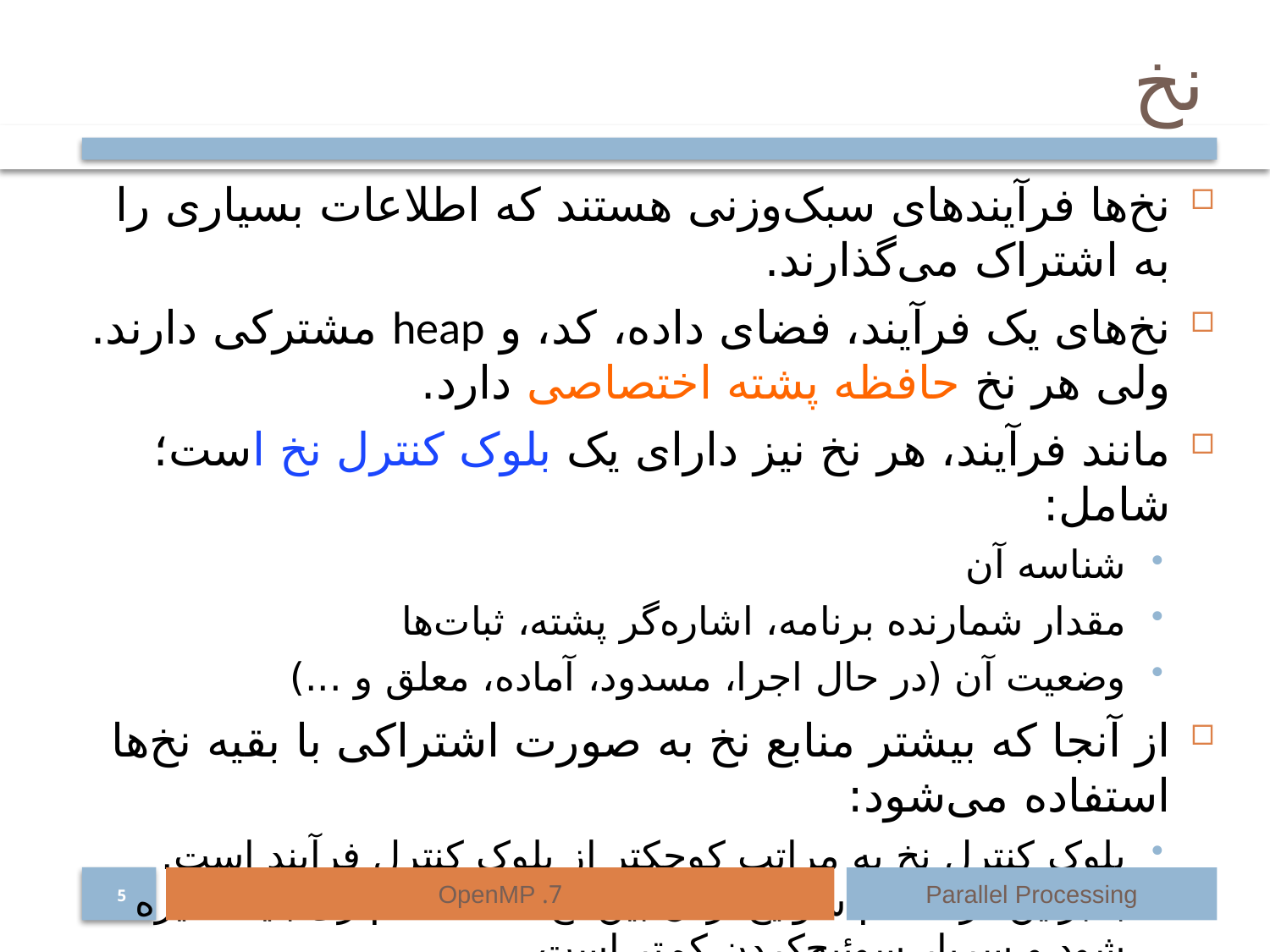

# نخ
نخ‌ها فرآیندهای سبک‌وزنی هستند که اطلاعات بسیاری را به اشتراک می‌گذارند.
نخ‌های یک فرآیند، فضای داده، کد، و heap مشترکی دارند. ولی هر نخ حافظه پشته اختصاصی دارد.
مانند فرآیند، هر نخ نیز دارای یک بلوک کنترل نخ است؛ شامل:
شناسه آن
مقدار شمارنده برنامه، اشاره‌گر پشته، ثبات‌ها
وضعیت آن (در حال اجرا، مسدود، آماده، معلق و ...)
از آنجا که بیشتر منابع نخ به صورت اشتراکی با بقیه نخ‌ها استفاده می‌شود:
بلوک کنترل نخ به مراتب کوچکتر از بلوک کنترل فرآیند است. بنابراین در هنگام سوئیچ‌کردن بین نخ‌ها، داده کم‌تری باید ذخیره شود و سربار سوئیچ‌کردن کم‌تر است.
دو نخ حافظه کمتری نسبت به دو فرآیند اشغال می‌کند.

7. OpenMP
Parallel Processing
5